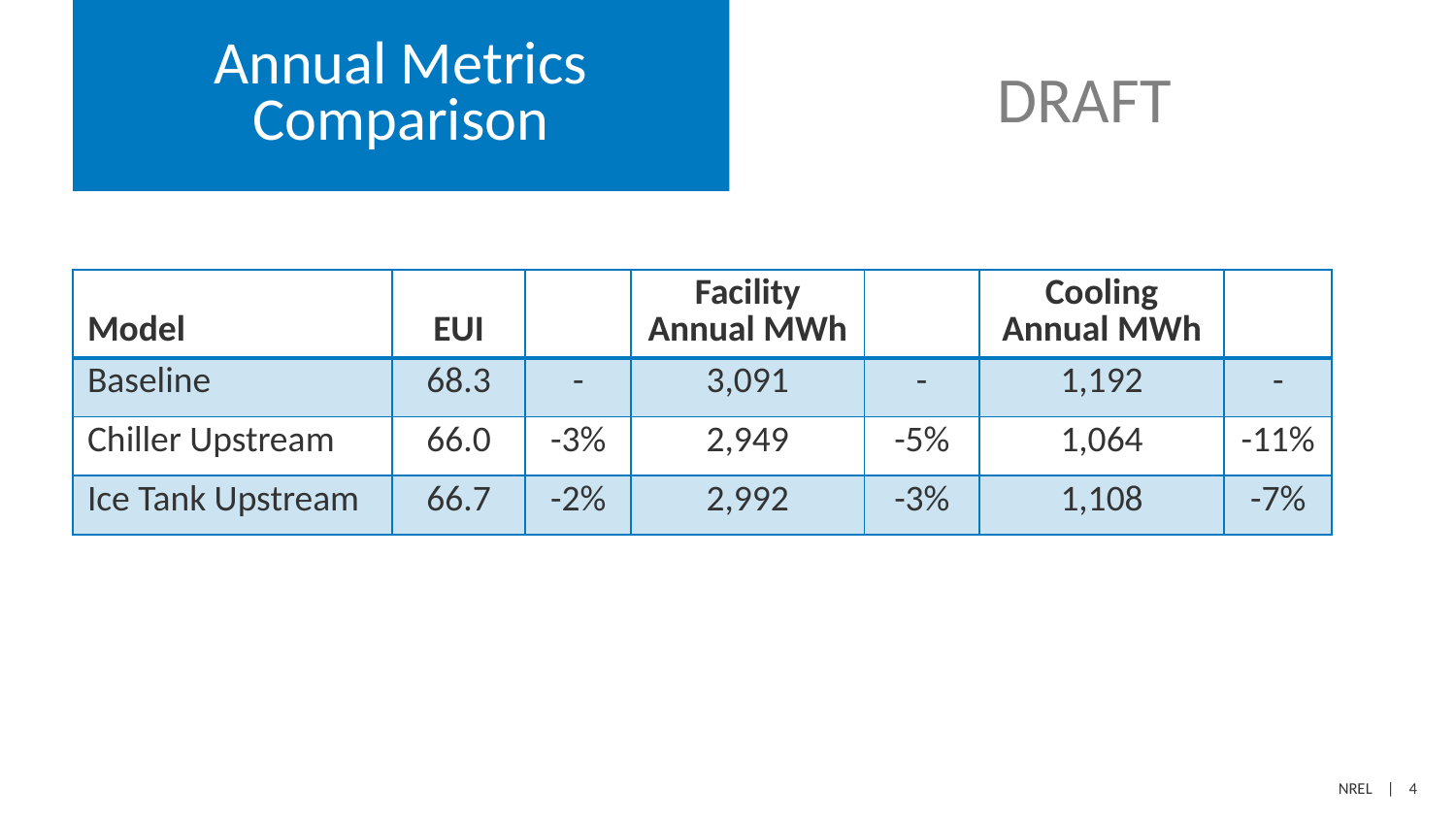

# Annual Metrics Comparison
| Model | EUI |  | Facility Annual MWh |  | Cooling Annual MWh |  |
| --- | --- | --- | --- | --- | --- | --- |
| Baseline | 68.3 | - | 3,091 | - | 1,192 | - |
| Chiller Upstream | 66.0 | -3% | 2,949 | -5% | 1,064 | -11% |
| Ice Tank Upstream | 66.7 | -2% | 2,992 | -3% | 1,108 | -7% |